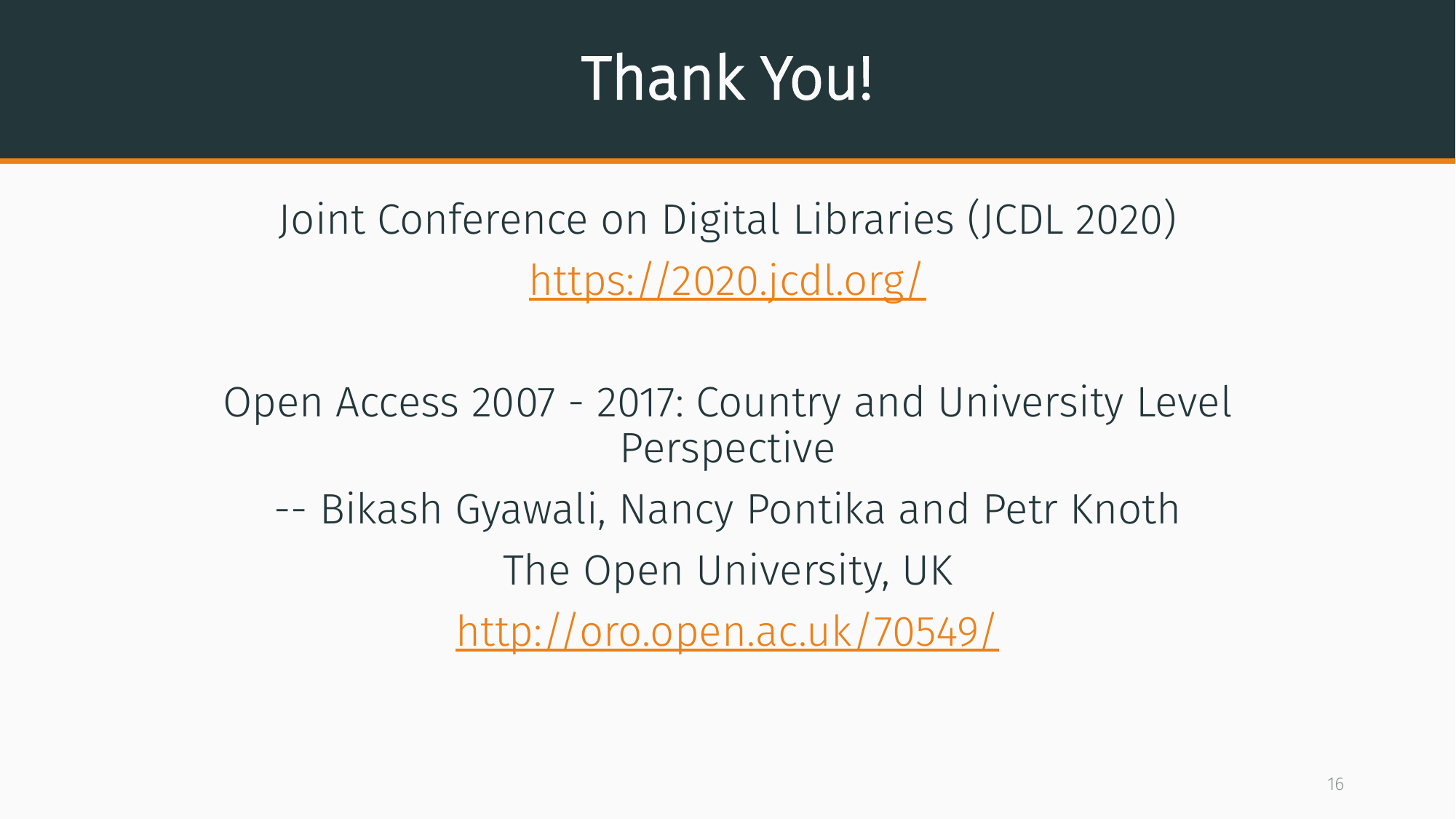

# Thank You!
Joint Conference on Digital Libraries (JCDL 2020)
https://2020.jcdl.org/

Open Access 2007 - 2017: Country and University Level Perspective
-- Bikash Gyawali, Nancy Pontika and Petr Knoth
The Open University, UK
http://oro.open.ac.uk/70549/

16